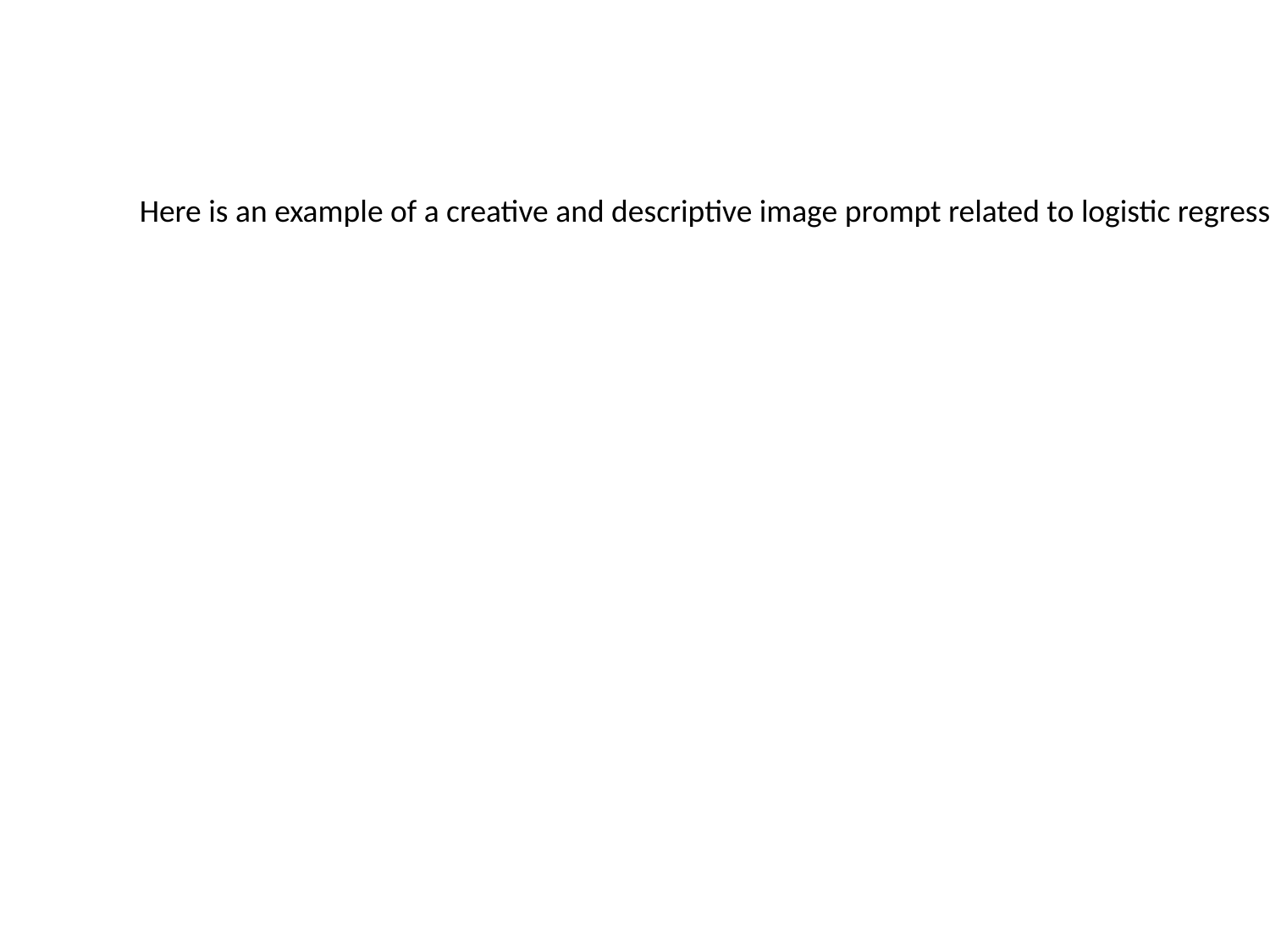

Here is an example of a creative and descriptive image prompt related to logistic regression: "A beautiful sunrise over a serene lake, where the sun slowly rises above the horizon, casting golden rays that reflect off the calm water. As the light spreads across the landscape, it illuminates the trees in shades of orange and pink, as well as the clouds drifting lazily by overhead. In the distance, there is an outline of buildings that appear to be part of a city or town."